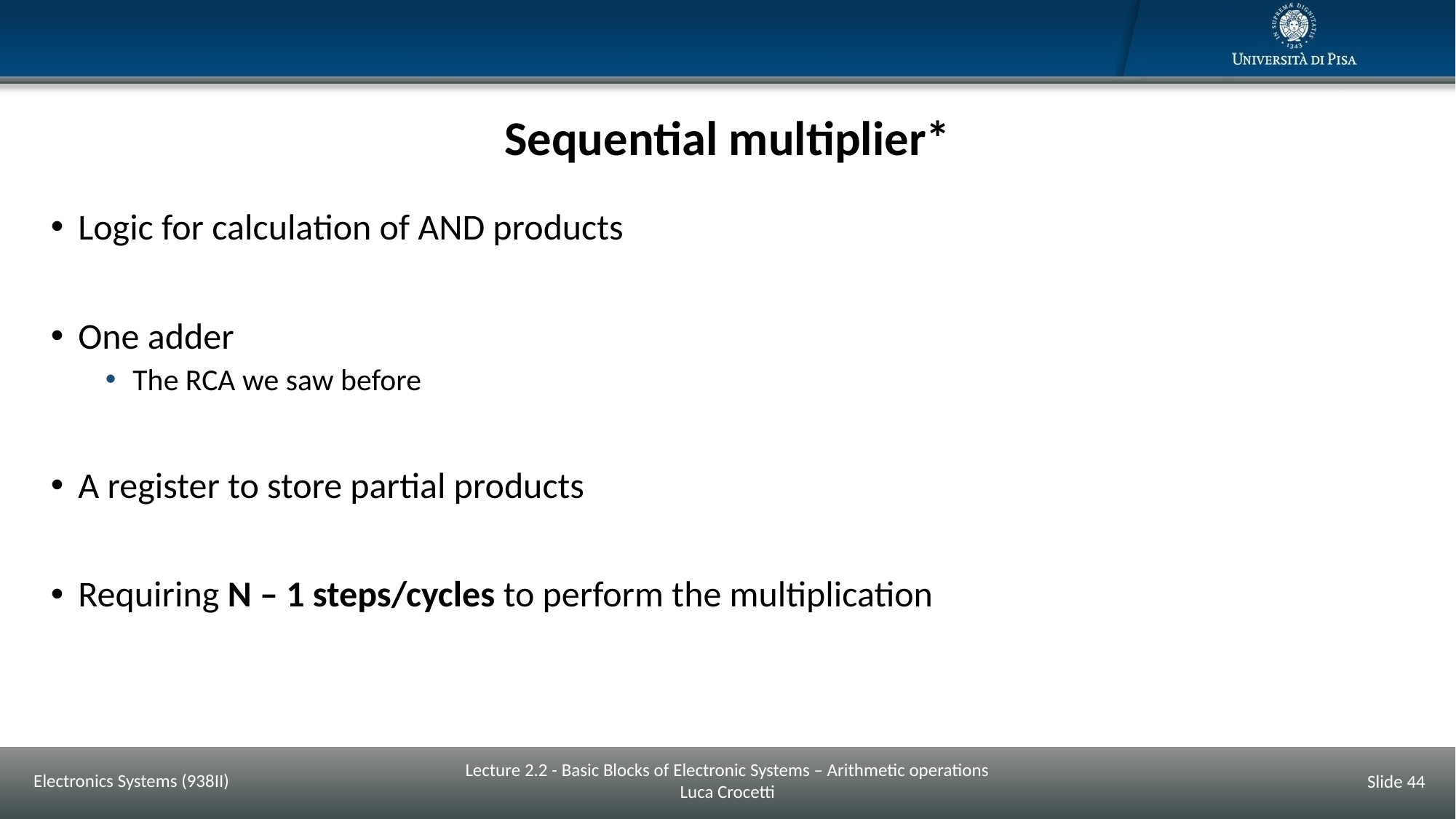

# Sequential multiplier*
Logic for calculation of AND products

One adder
The RCA we saw before

A register to store partial products

Requiring N – 1 steps/cycles to perform the multiplication